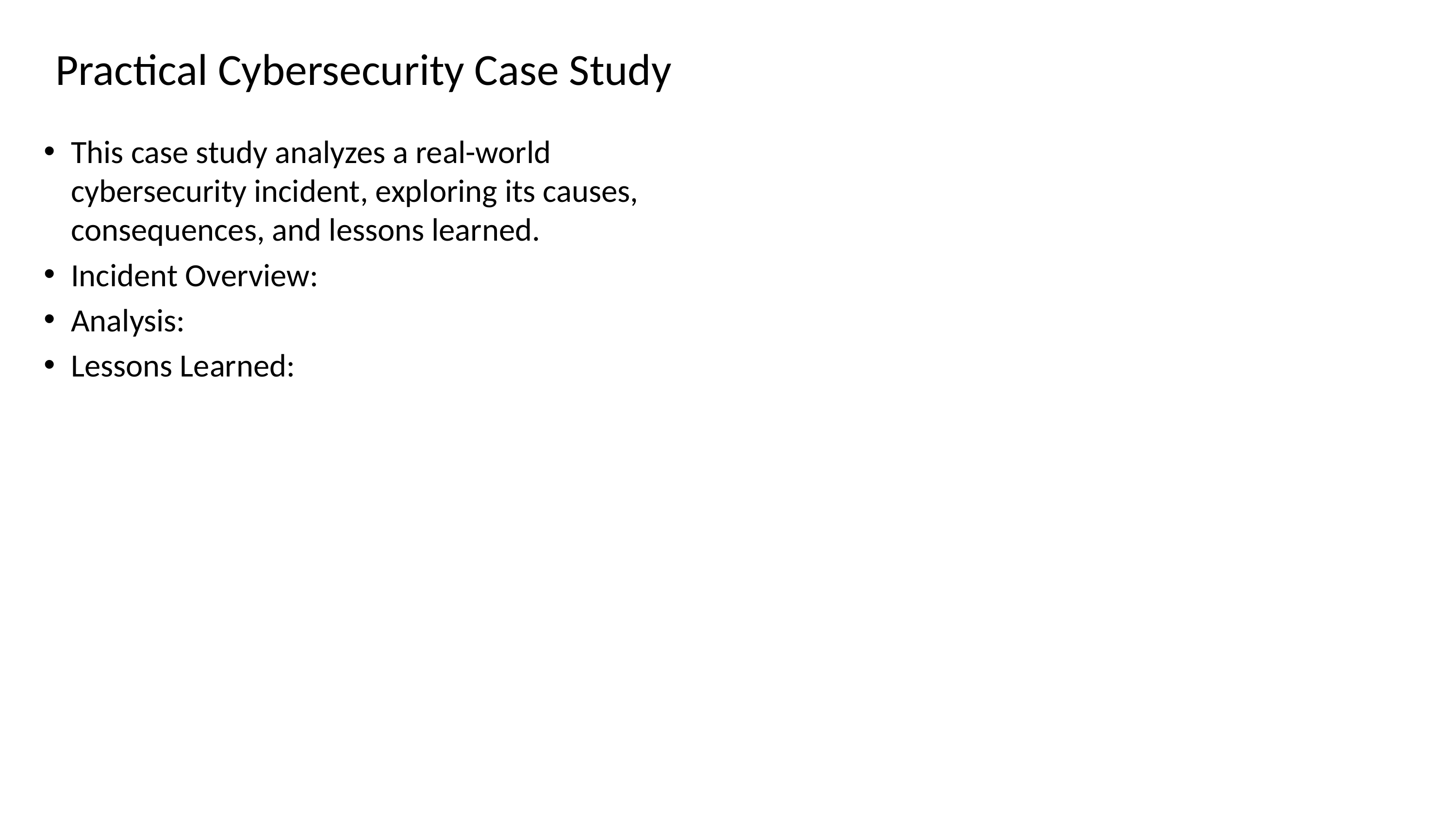

# Practical Cybersecurity Case Study
This case study analyzes a real-world cybersecurity incident, exploring its causes, consequences, and lessons learned.
Incident Overview:
Analysis:
Lessons Learned: